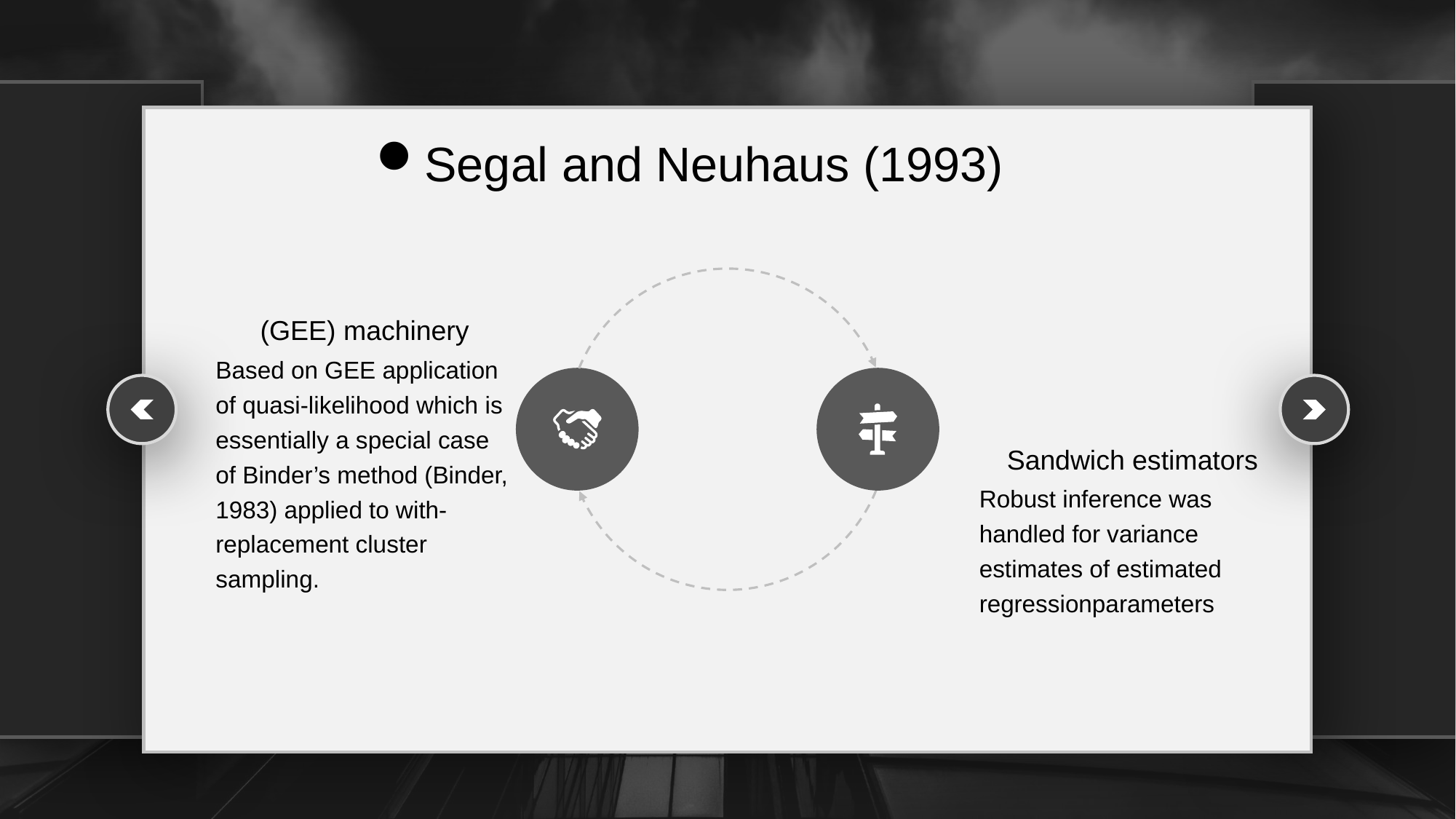

Segal and Neuhaus (1993)

(GEE) machinery
Based on GEE application
of quasi-likelihood which is essentially a special case
of Binder’s method (Binder, 1983) applied to with-replacement cluster sampling.

Sandwich estimators
Robust inference was
handled for variance estimates of estimated regressionparameters